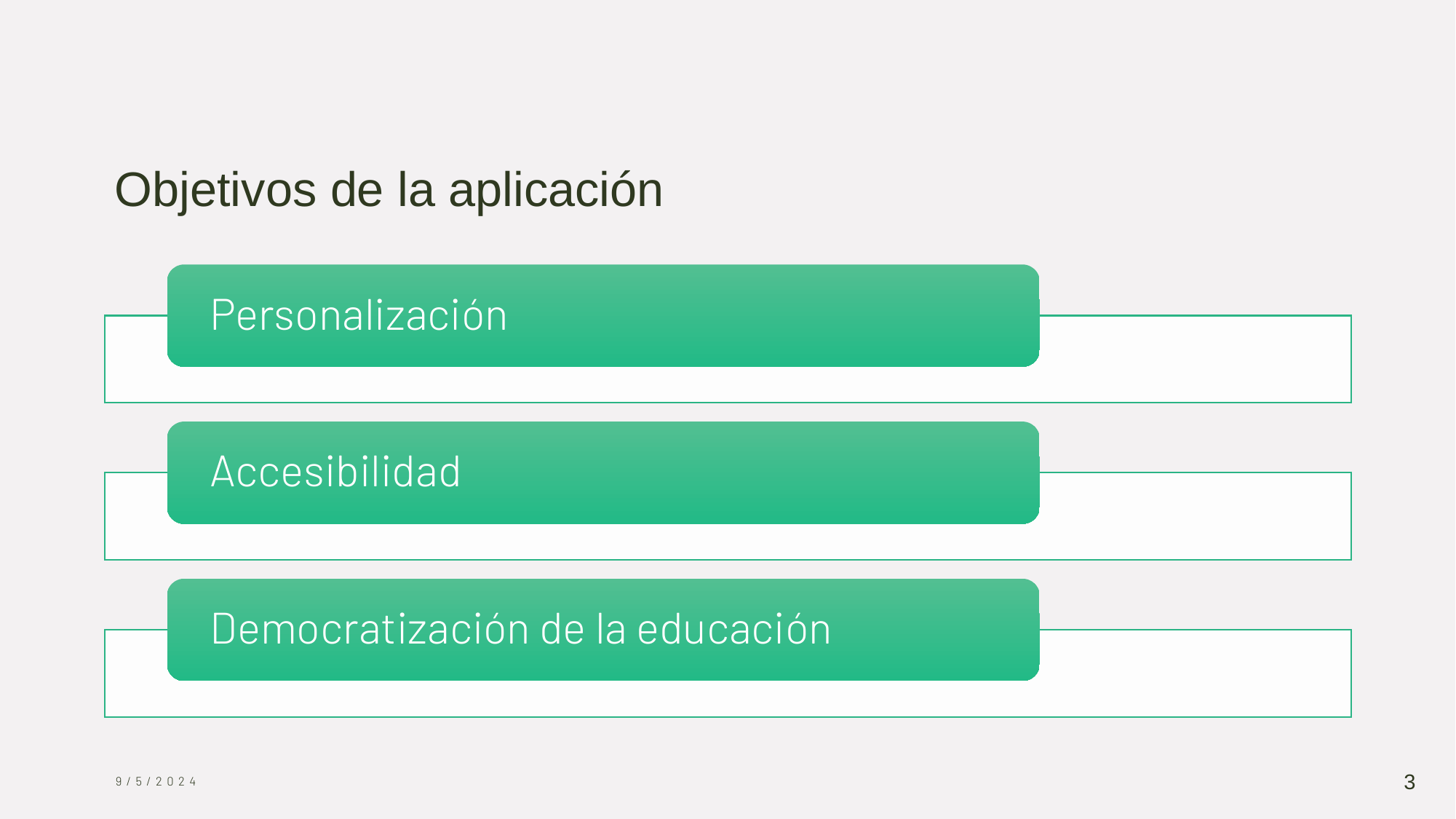

# Objetivos de la aplicación
Personalización
Accesibilidad
Democratización de la educación
9/5/2024
3